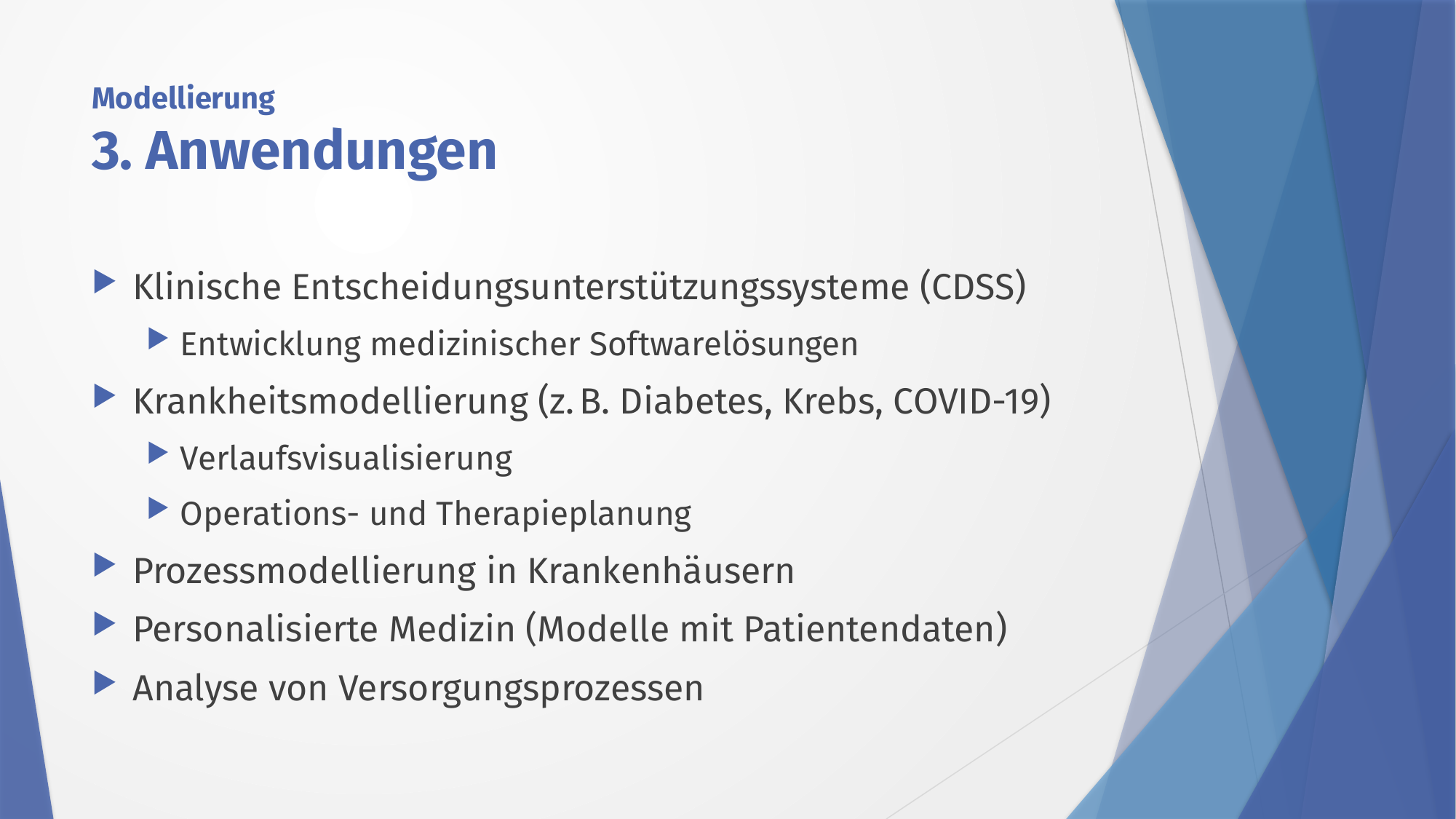

# Modellierung 3. Anwendungen
Klinische Entscheidungsunterstützungssysteme (CDSS)
Entwicklung medizinischer Softwarelösungen
Krankheitsmodellierung (z. B. Diabetes, Krebs, COVID-19)
Verlaufsvisualisierung
Operations- und Therapieplanung
Prozessmodellierung in Krankenhäusern
Personalisierte Medizin (Modelle mit Patientendaten)
Analyse von Versorgungsprozessen